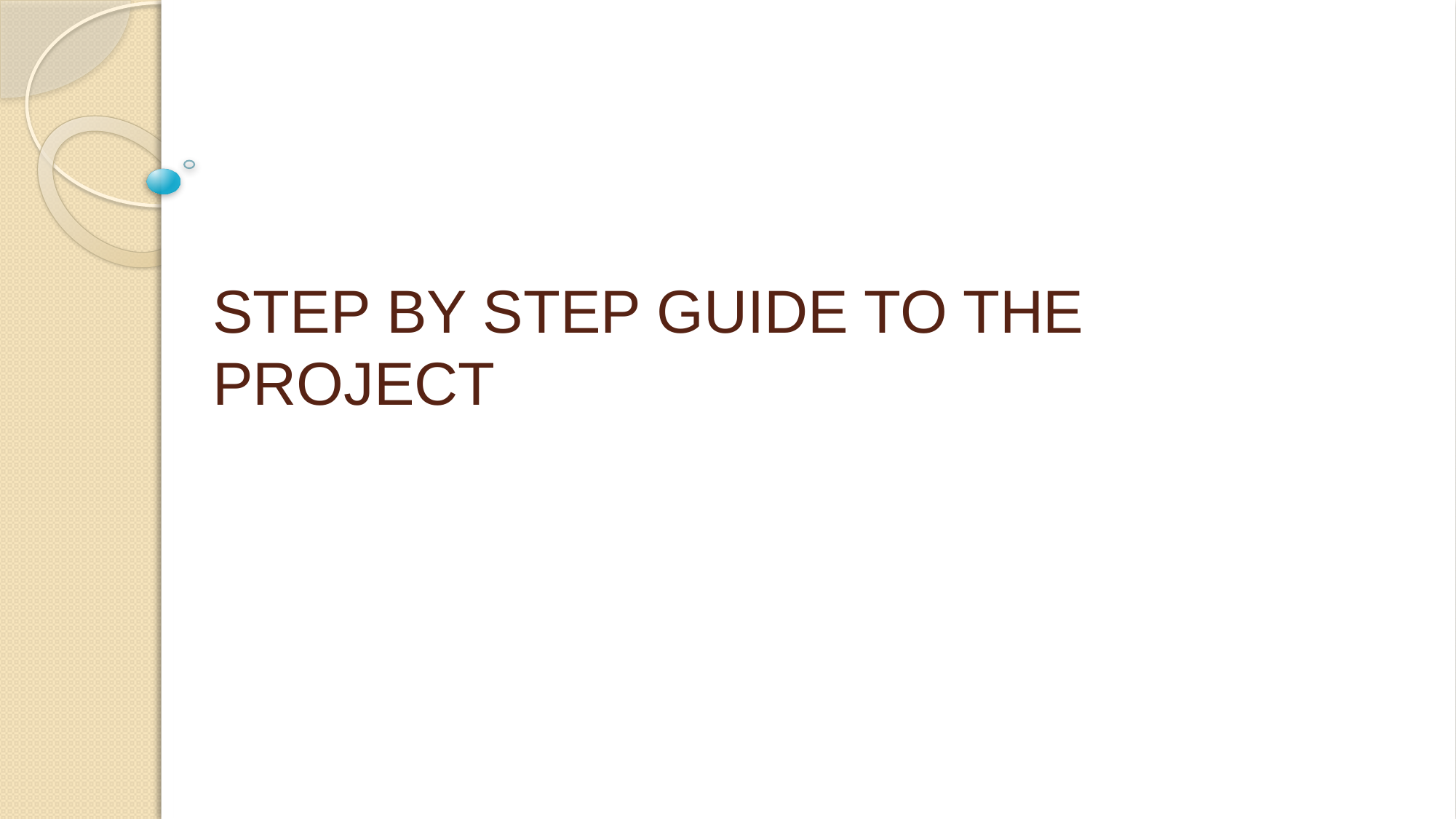

# STEP BY STEP GUIDE TO THE PROJECT